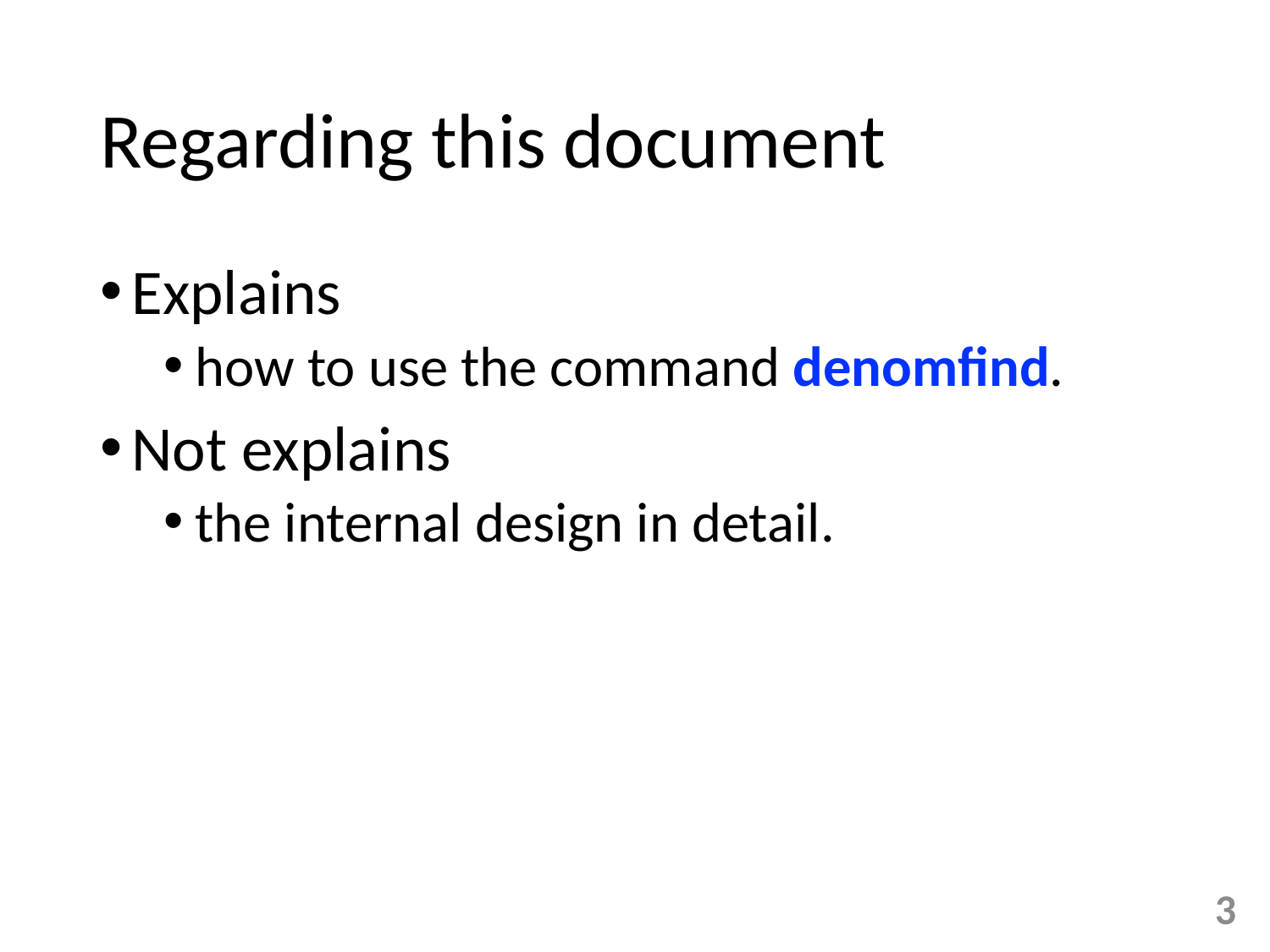

# Regarding this document
Explains
how to use the command denomfind.
Not explains
the internal design in detail.

3